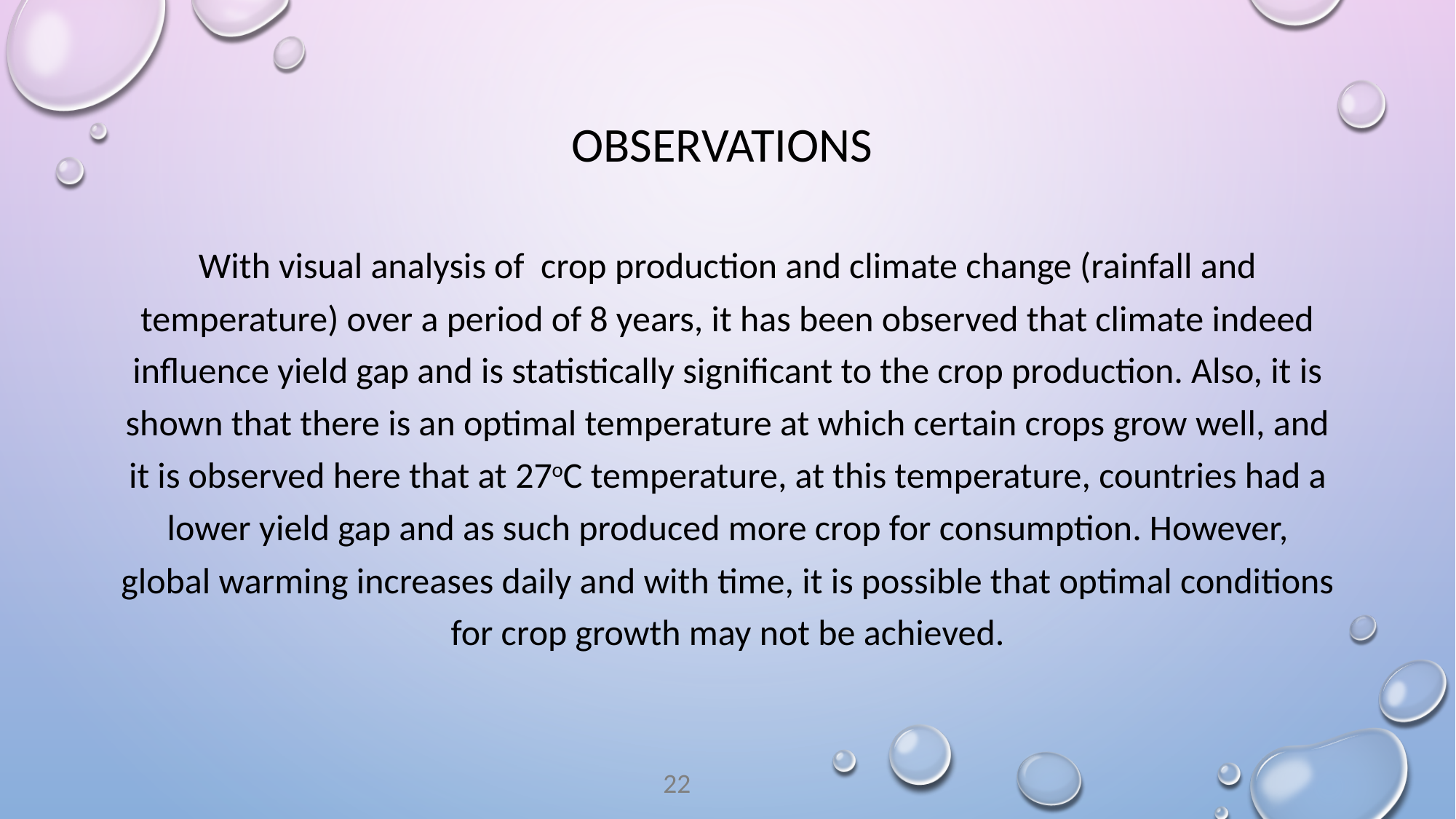

# OBSERVATIONS
With visual analysis of  crop production and climate change (rainfall and temperature) over a period of 8 years, it has been observed that climate indeed influence yield gap and is statistically significant to the crop production. Also, it is shown that there is an optimal temperature at which certain crops grow well, and it is observed here that at 27oC temperature, at this temperature, countries had a lower yield gap and as such produced more crop for consumption. However, global warming increases daily and with time, it is possible that optimal conditions for crop growth may not be achieved.
22